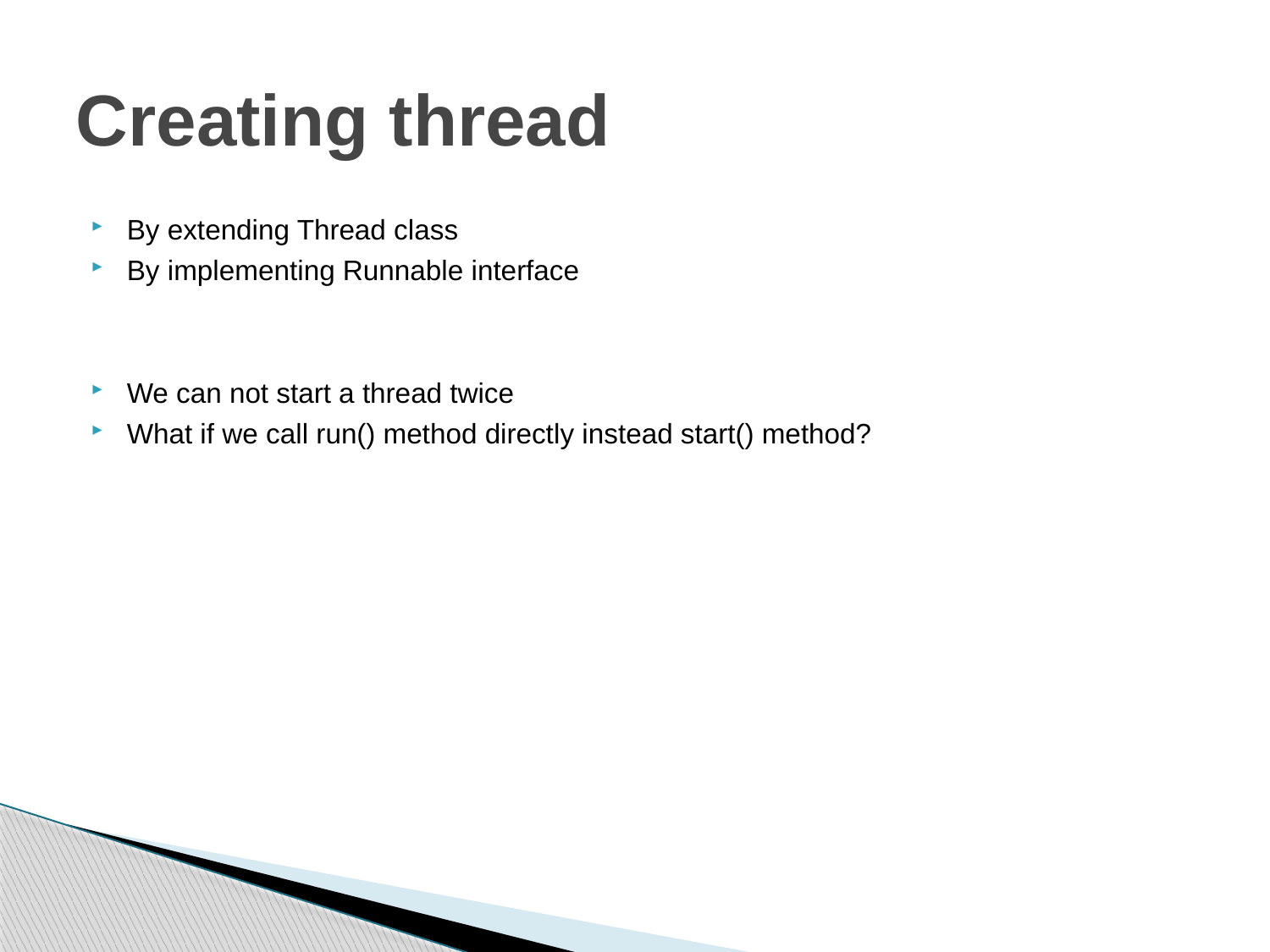

# Creating thread

By extending Thread class
By implementing Runnable interface

We can not start a thread twice
What if we call run() method directly instead start() method?